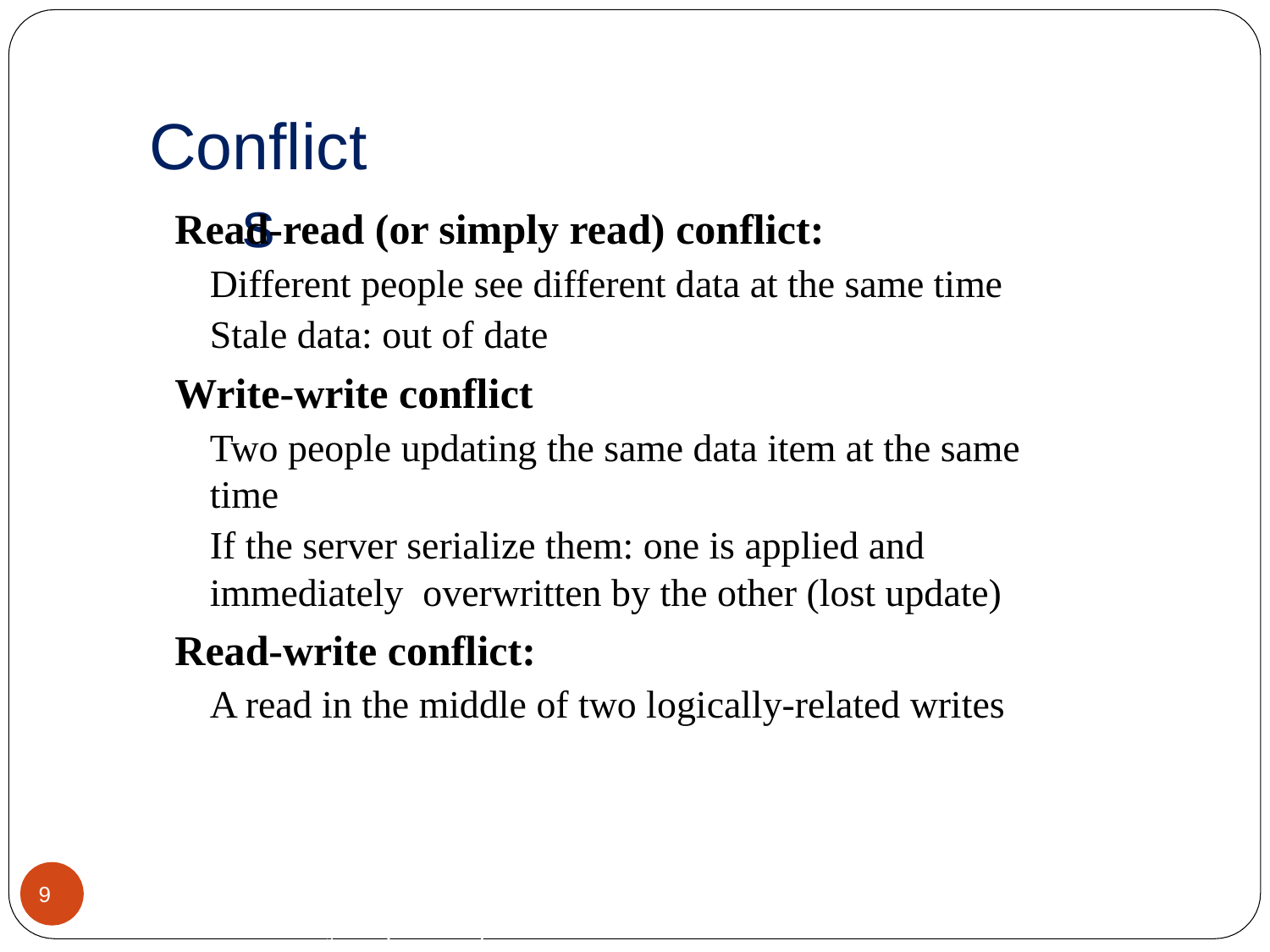

# Conflicts
Read-read (or simply read) conflict:
Different people see different data at the same time
Stale data: out of date
Write-write conflict
Two people updating the same data item at the same time
If the server serialize them: one is applied and immediately  overwritten by the other (lost update)
Read-write conflict:
A read in the middle of two logically-related writes

9
CREDITS: Jimmy Lin (University of Maryland)